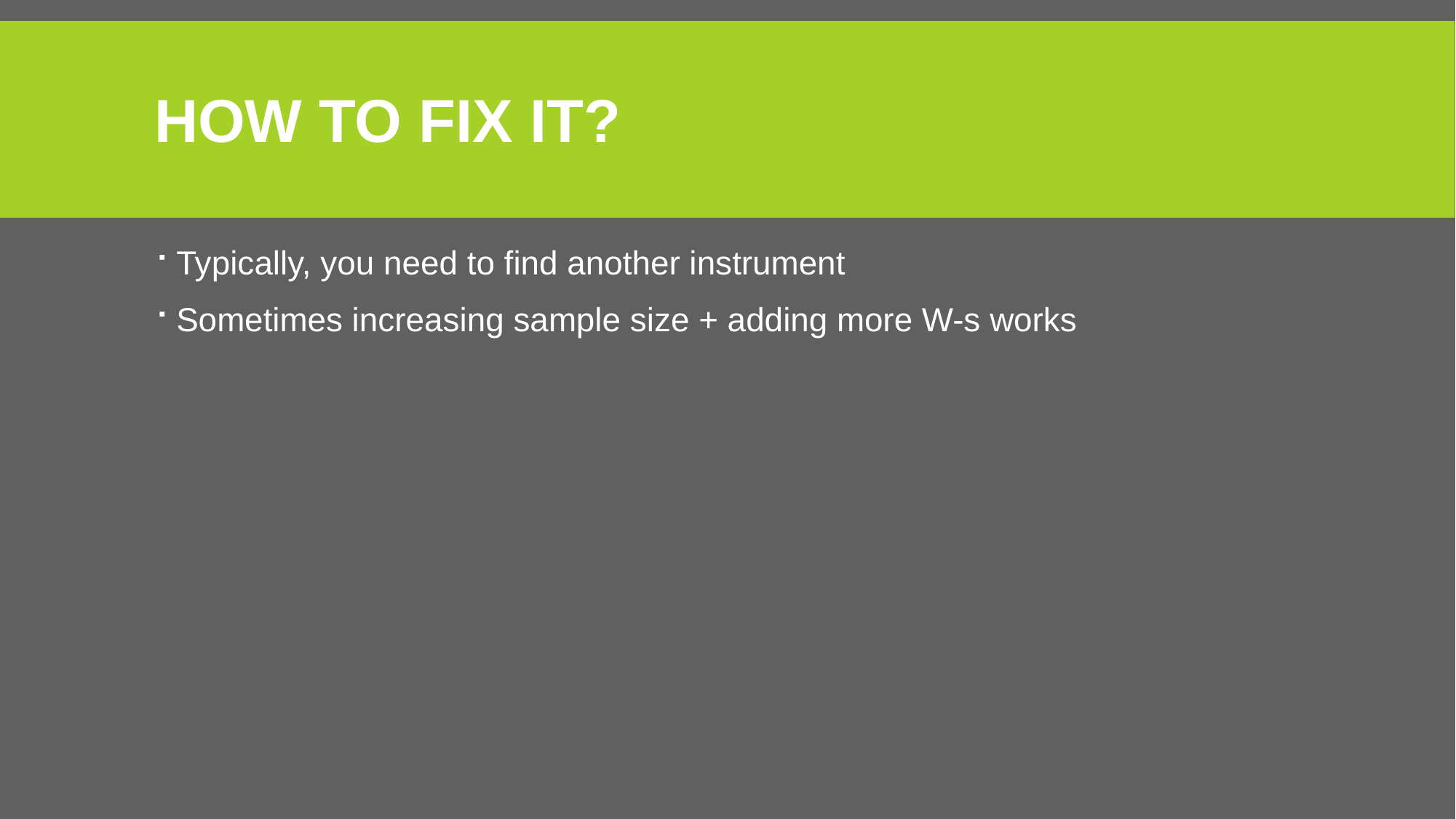

# How to fix it?
Typically, you need to find another instrument
Sometimes increasing sample size + adding more W-s works